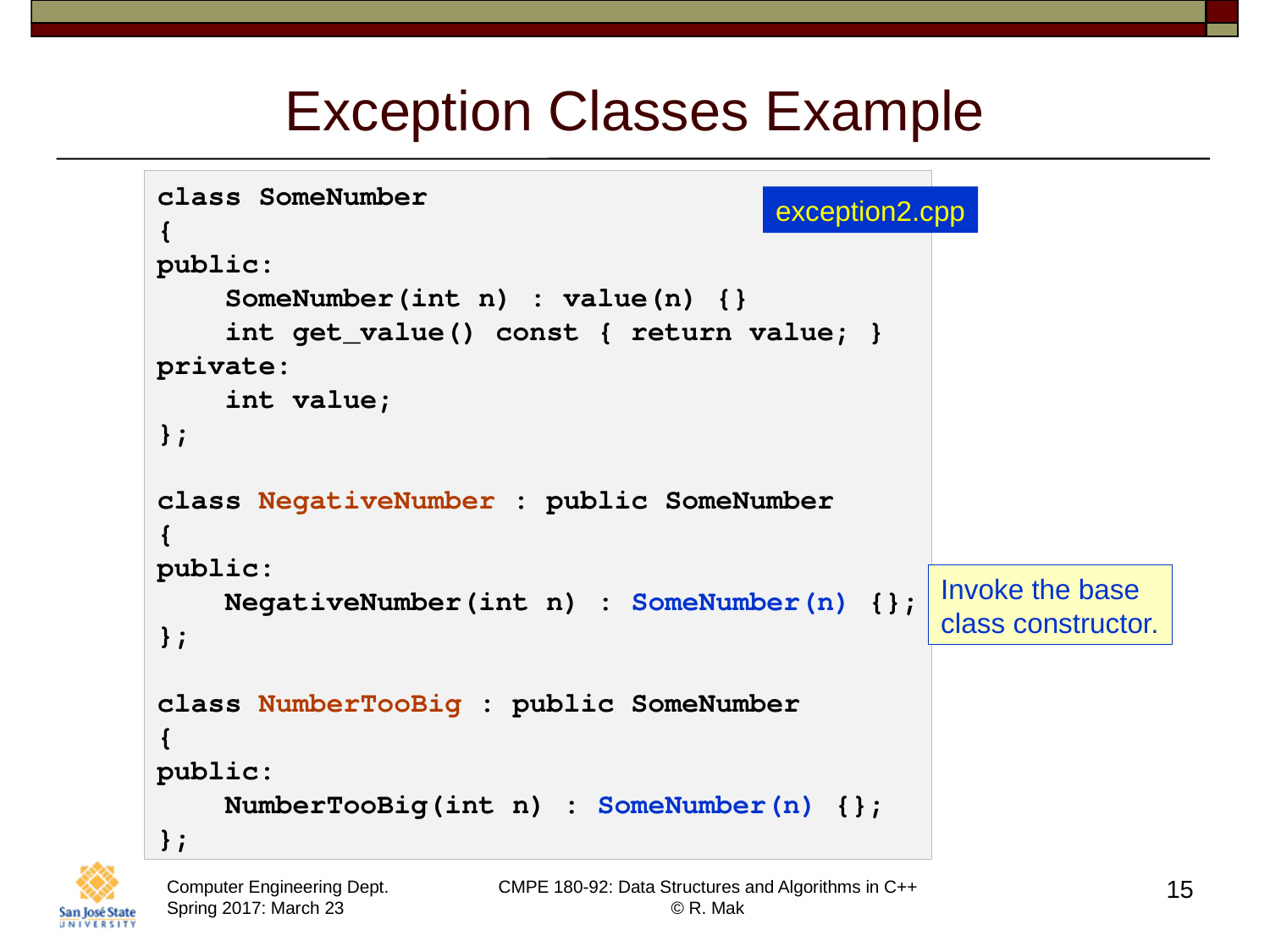

# Exception Classes Example
class SomeNumber
{
public:
    SomeNumber(int n) : value(n) {}
    int get_value() const { return value; }
private:
    int value;
};

class NegativeNumber : public SomeNumber
{
public:
    NegativeNumber(int n) : SomeNumber(n) {};
};

class NumberTooBig : public SomeNumber
{
public:
    NumberTooBig(int n) : SomeNumber(n) {};
};
exception2.cpp
Invoke the base
class constructor.
15